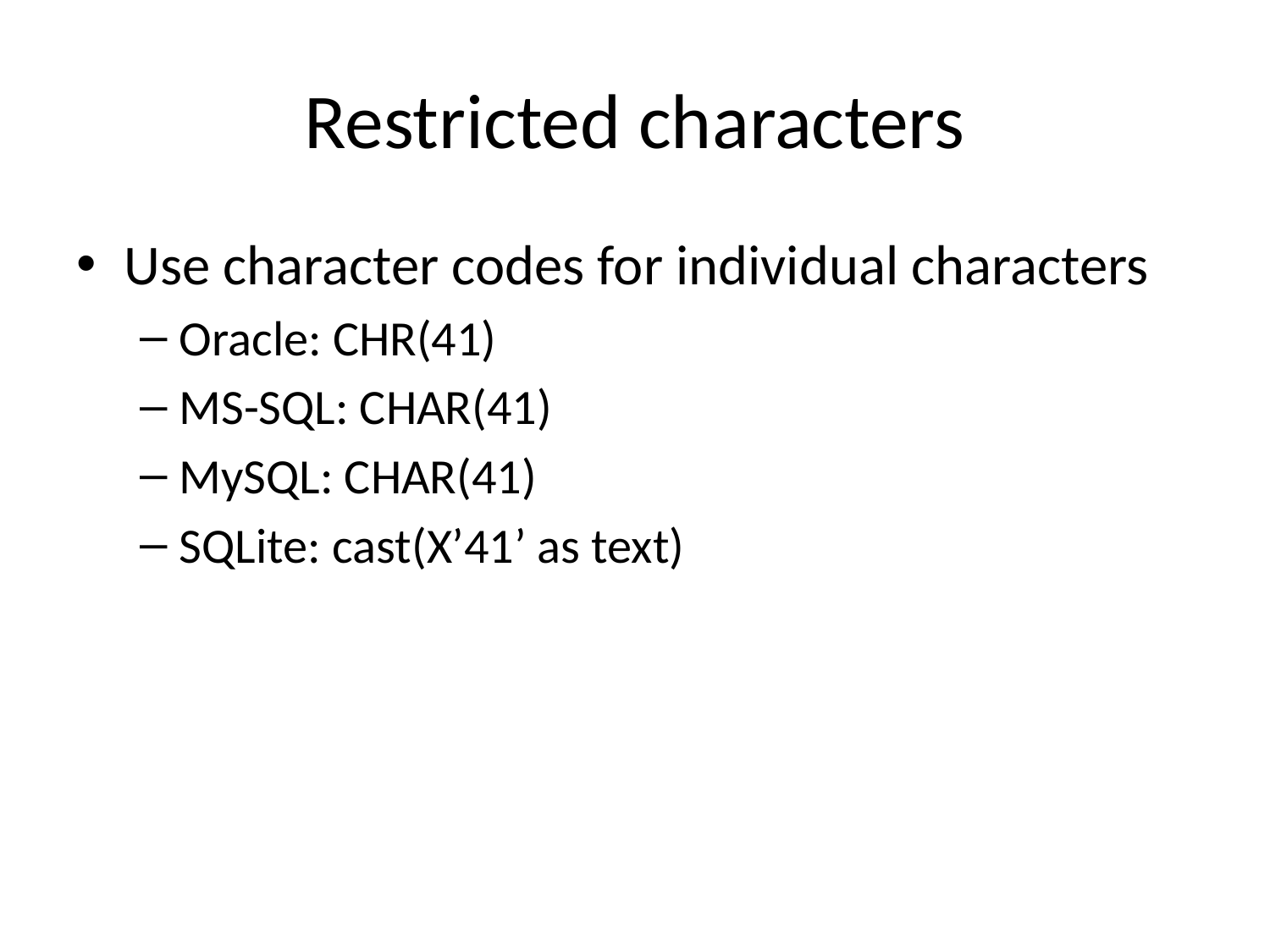

# Restricted characters
Use character codes for individual characters
Oracle: CHR(41)
MS-SQL: CHAR(41)
MySQL: CHAR(41)
SQLite: cast(X’41’ as text)